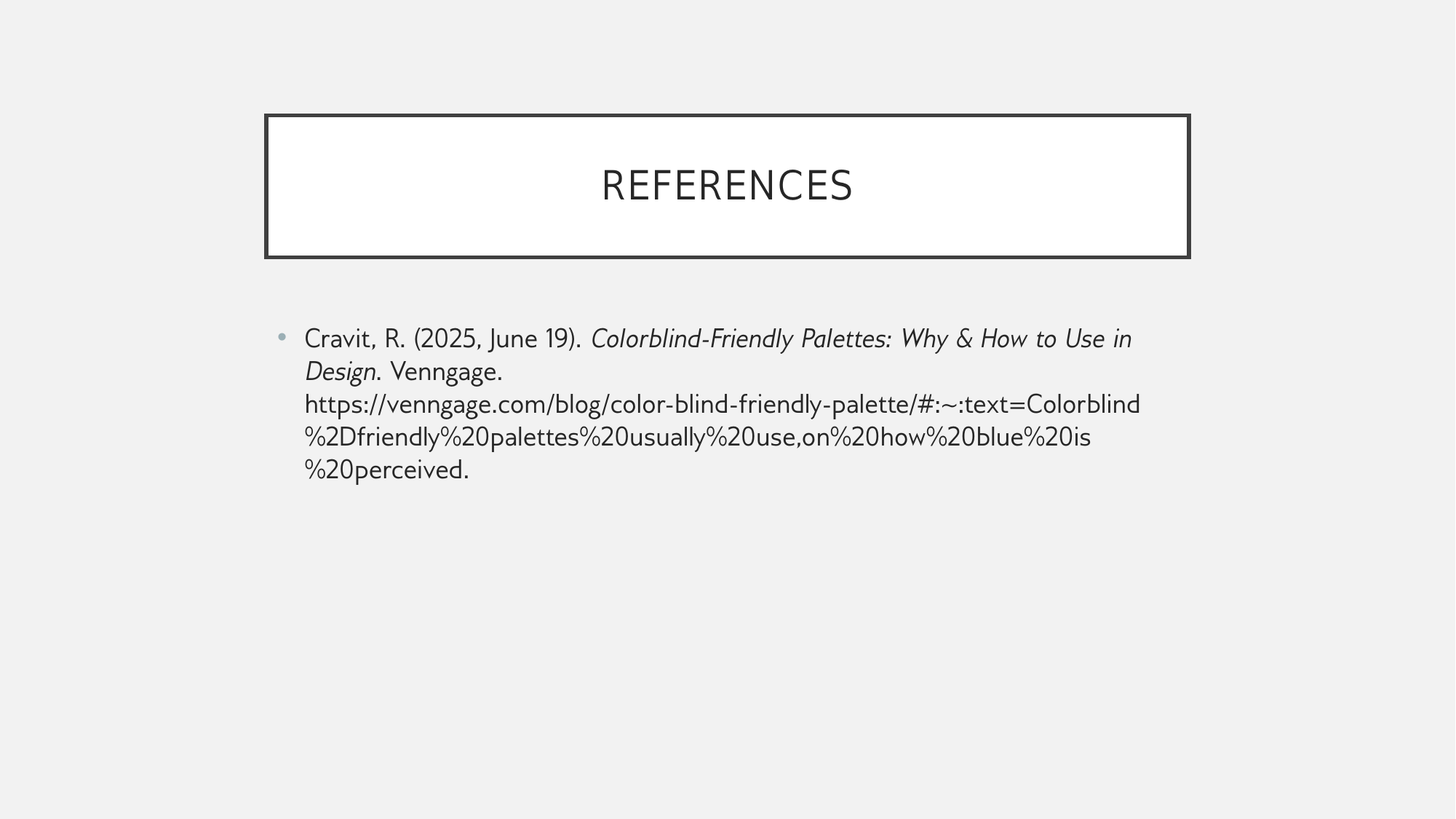

# references
Cravit, R. (2025, June 19). Colorblind-Friendly Palettes: Why & How to Use in Design. Venngage. https://venngage.com/blog/color-blind-friendly-palette/#:~:text=Colorblind%2Dfriendly%20palettes%20usually%20use,on%20how%20blue%20is%20perceived.